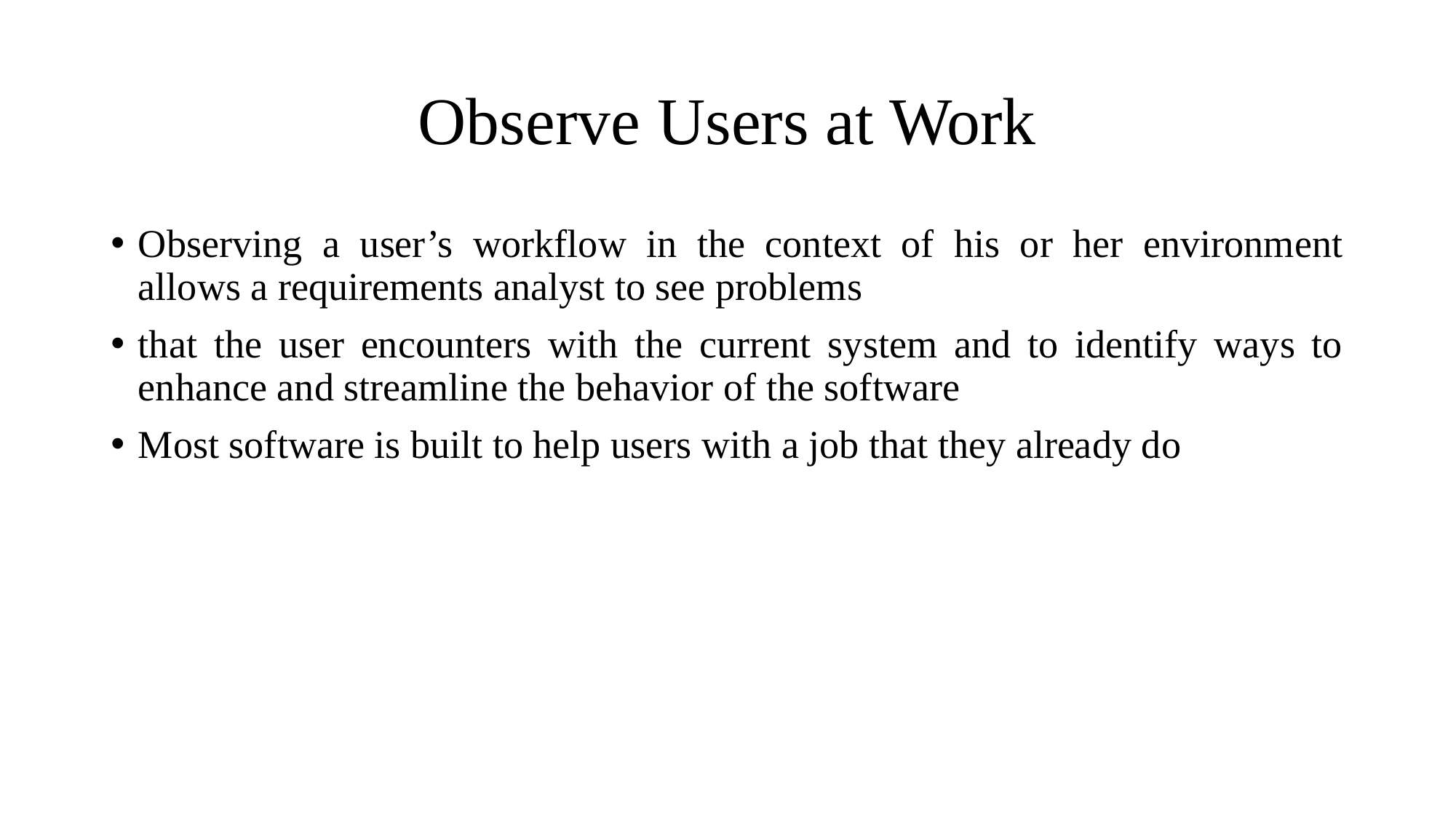

# Observe Users at Work
Observing a user’s workflow in the context of his or her environment allows a requirements analyst to see problems
that the user encounters with the current system and to identify ways to enhance and streamline the behavior of the software
Most software is built to help users with a job that they already do